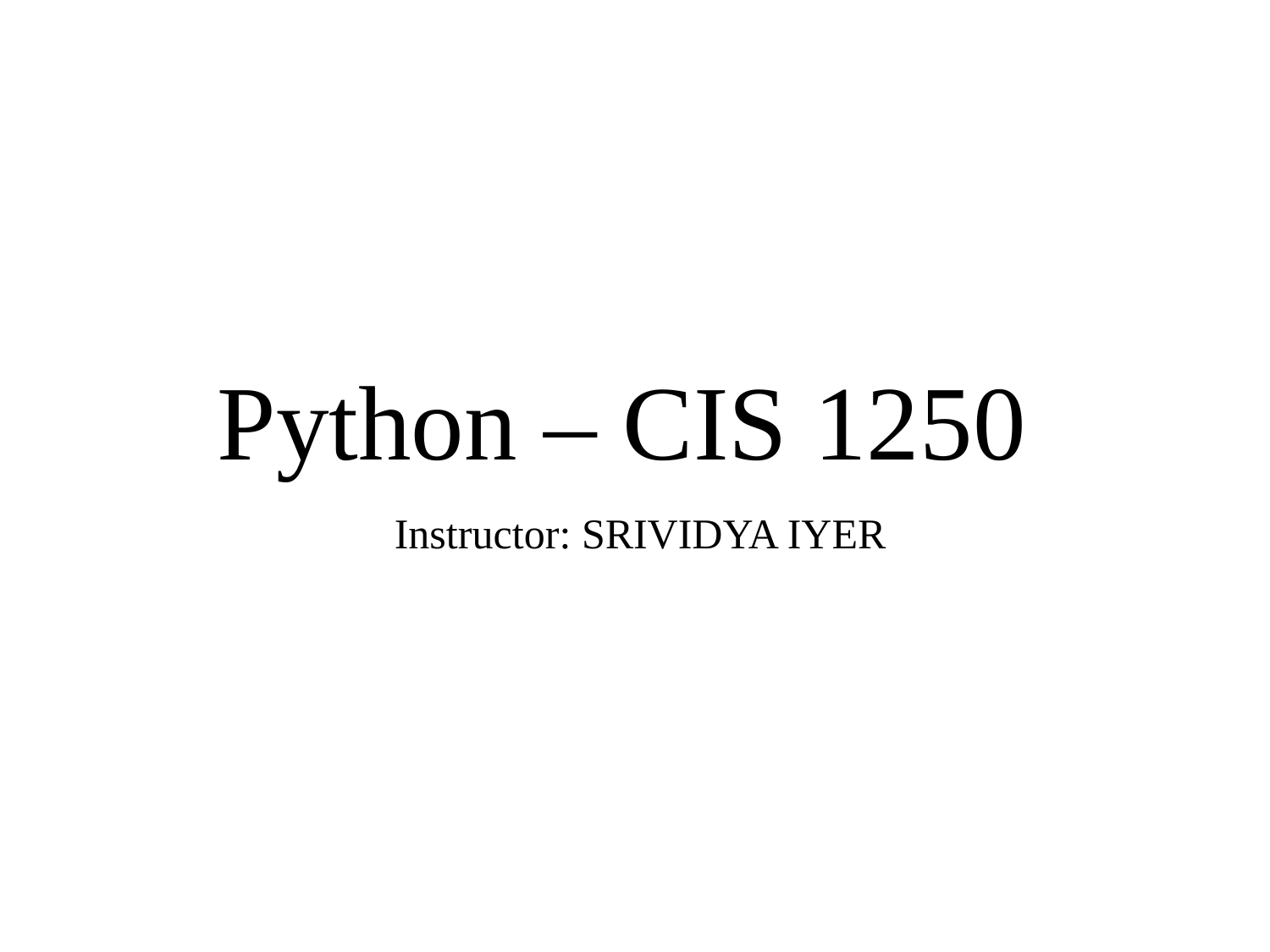

# Python – CIS 1250
 Instructor: SRIVIDYA IYER